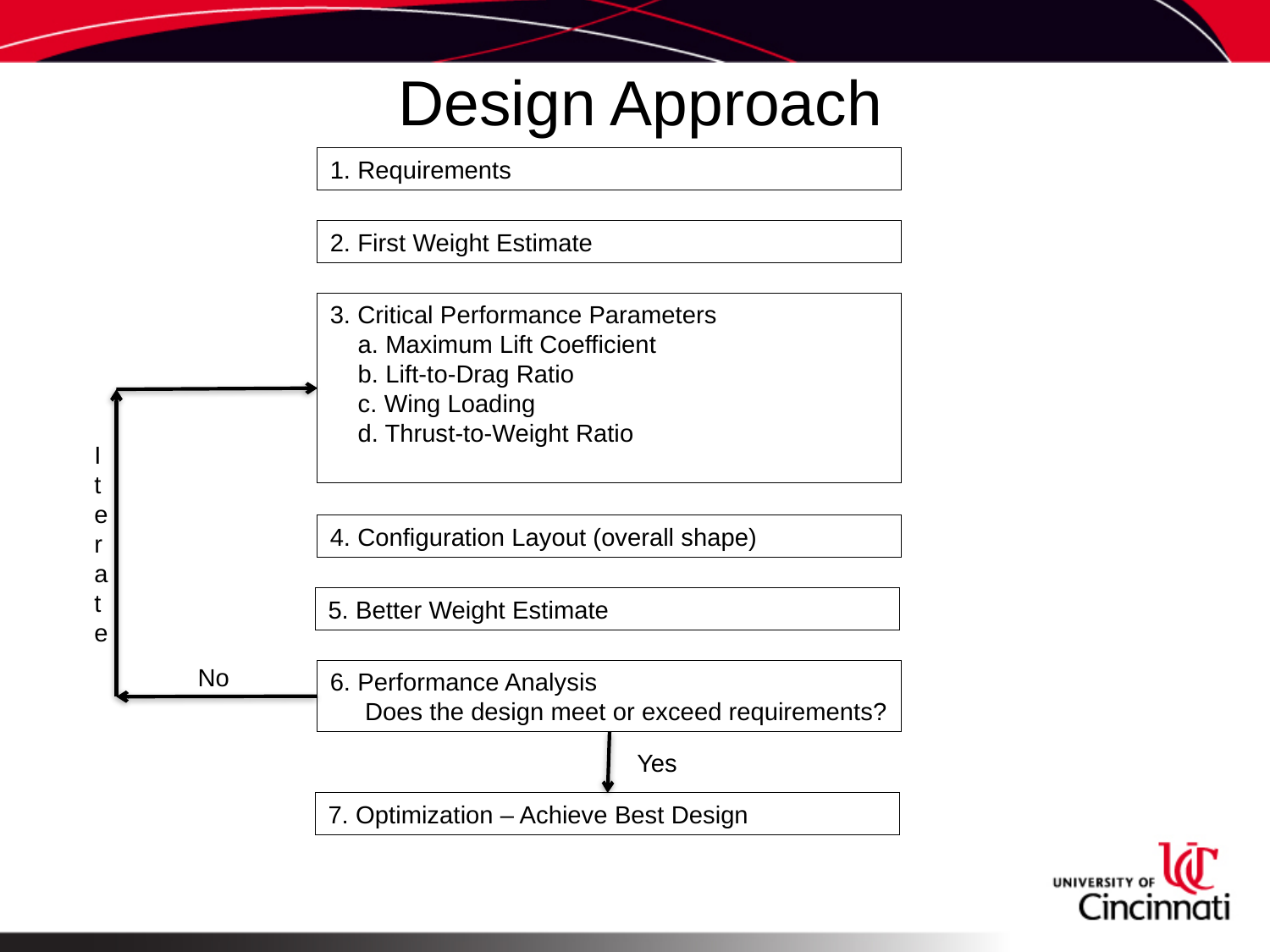

# Design Approach
1. Requirements
2. First Weight Estimate
3. Critical Performance Parameters
    a. Maximum Lift Coefficient
    b. Lift-to-Drag Ratio
    c. Wing Loading
    d. Thrust-to-Weight Ratio

Iterate
4. Configuration Layout (overall shape)
5. Better Weight Estimate
No
6. Performance Analysis
     Does the design meet or exceed requirements?
Yes
7. Optimization – Achieve Best Design